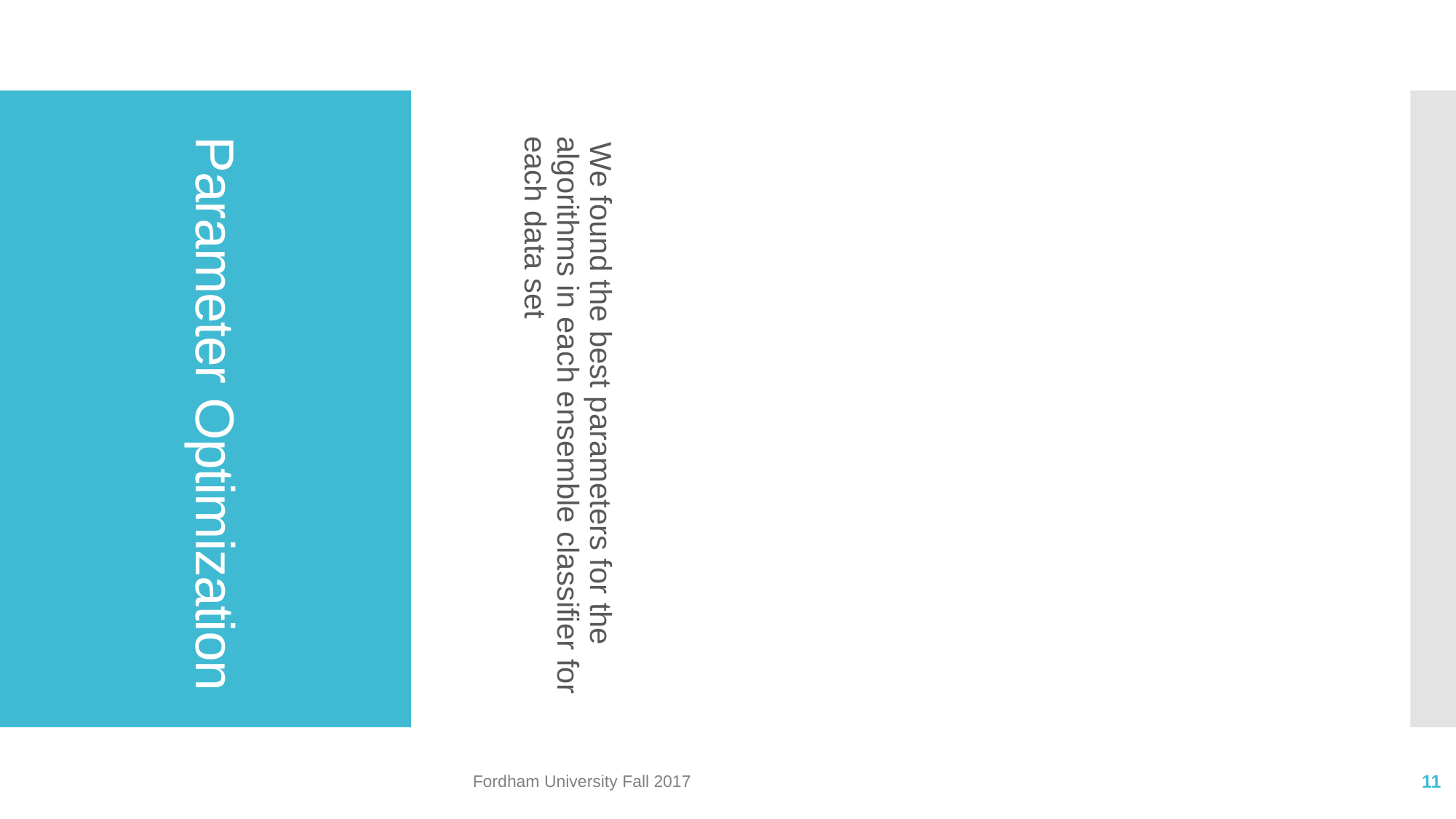

We found the best parameters for the algorithms in each ensemble classifier for each data set

# Parameter Optimization
Fordham University Fall 2017
11